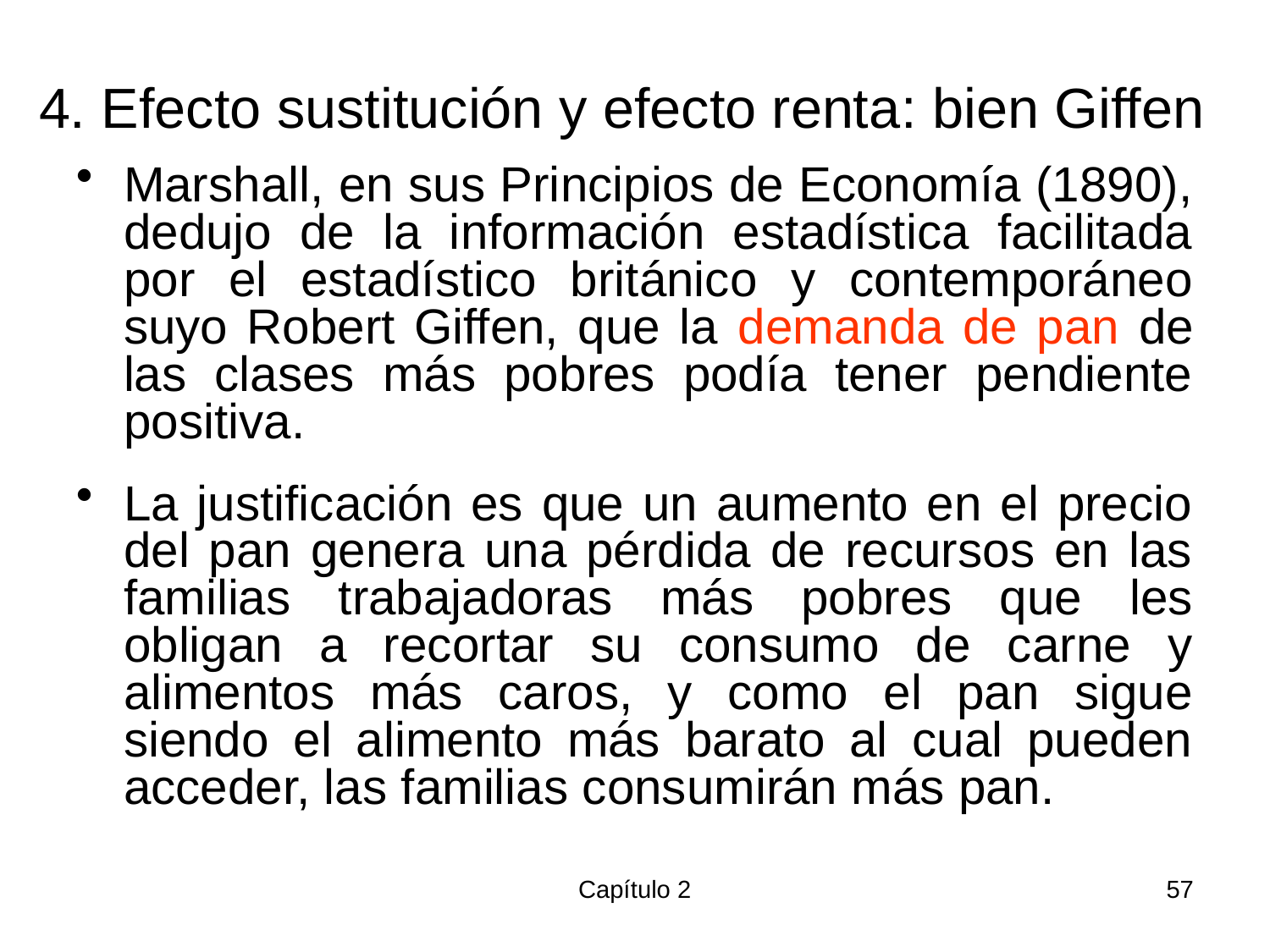

# 4. Efecto sustitución y efecto renta: bien Giffen
Marshall, en sus Principios de Economía (1890), dedujo de la información estadística facilitada por el estadístico británico y contemporáneo suyo Robert Giffen, que la demanda de pan de las clases más pobres podía tener pendiente positiva.
La justificación es que un aumento en el precio del pan genera una pérdida de recursos en las familias trabajadoras más pobres que les obligan a recortar su consumo de carne y alimentos más caros, y como el pan sigue siendo el alimento más barato al cual pueden acceder, las familias consumirán más pan.
Capítulo 2
57